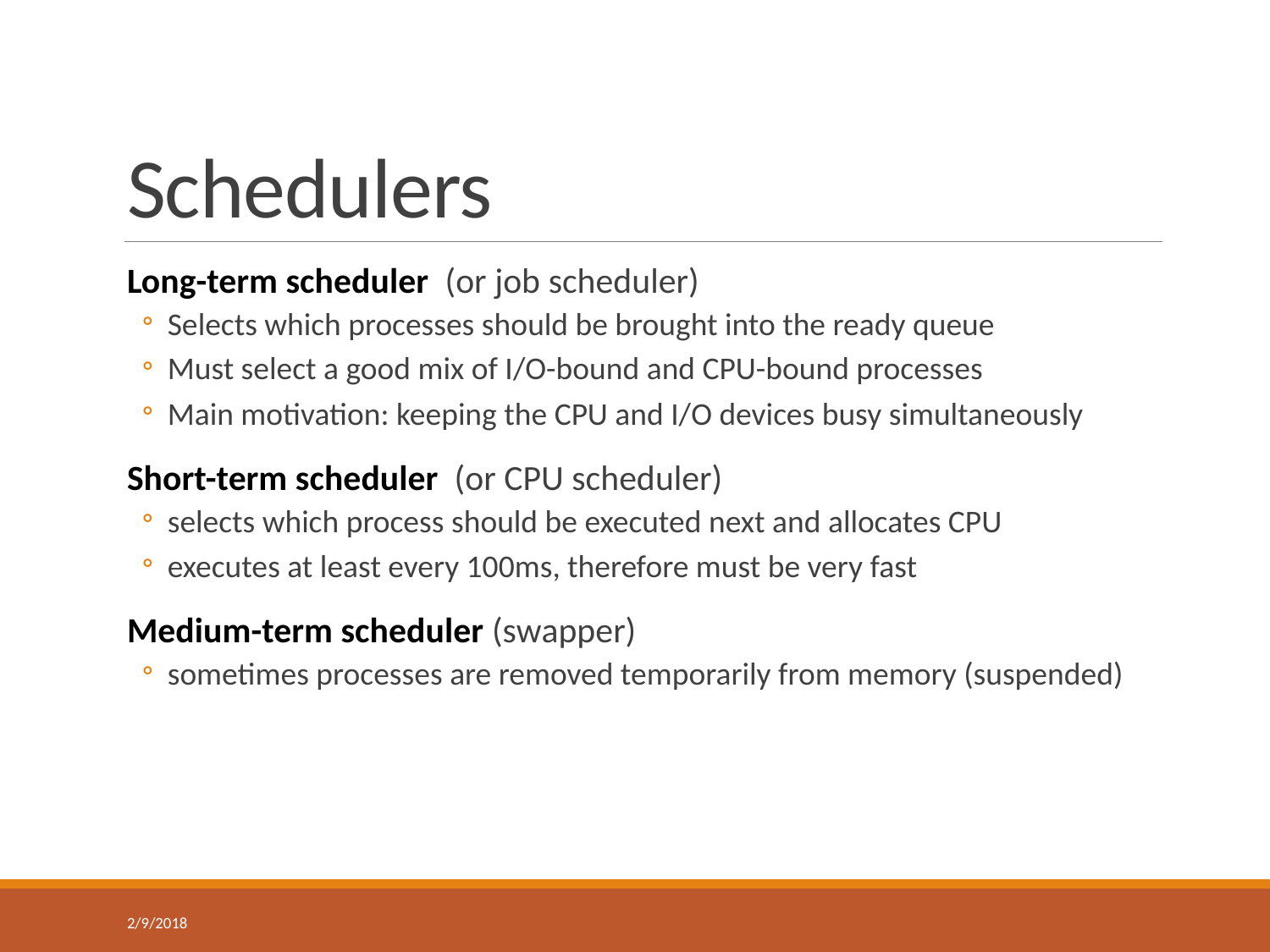

# Schedulers
Long-term scheduler  (or job scheduler)
Selects which processes should be brought into the ready queue
Must select a good mix of I/O-bound and CPU-bound processes
Main motivation: keeping the CPU and I/O devices busy simultaneously
Short-term scheduler  (or CPU scheduler)
selects which process should be executed next and allocates CPU
executes at least every 100ms, therefore must be very fast
Medium-term scheduler (swapper)
sometimes processes are removed temporarily from memory (suspended)

2/9/2018